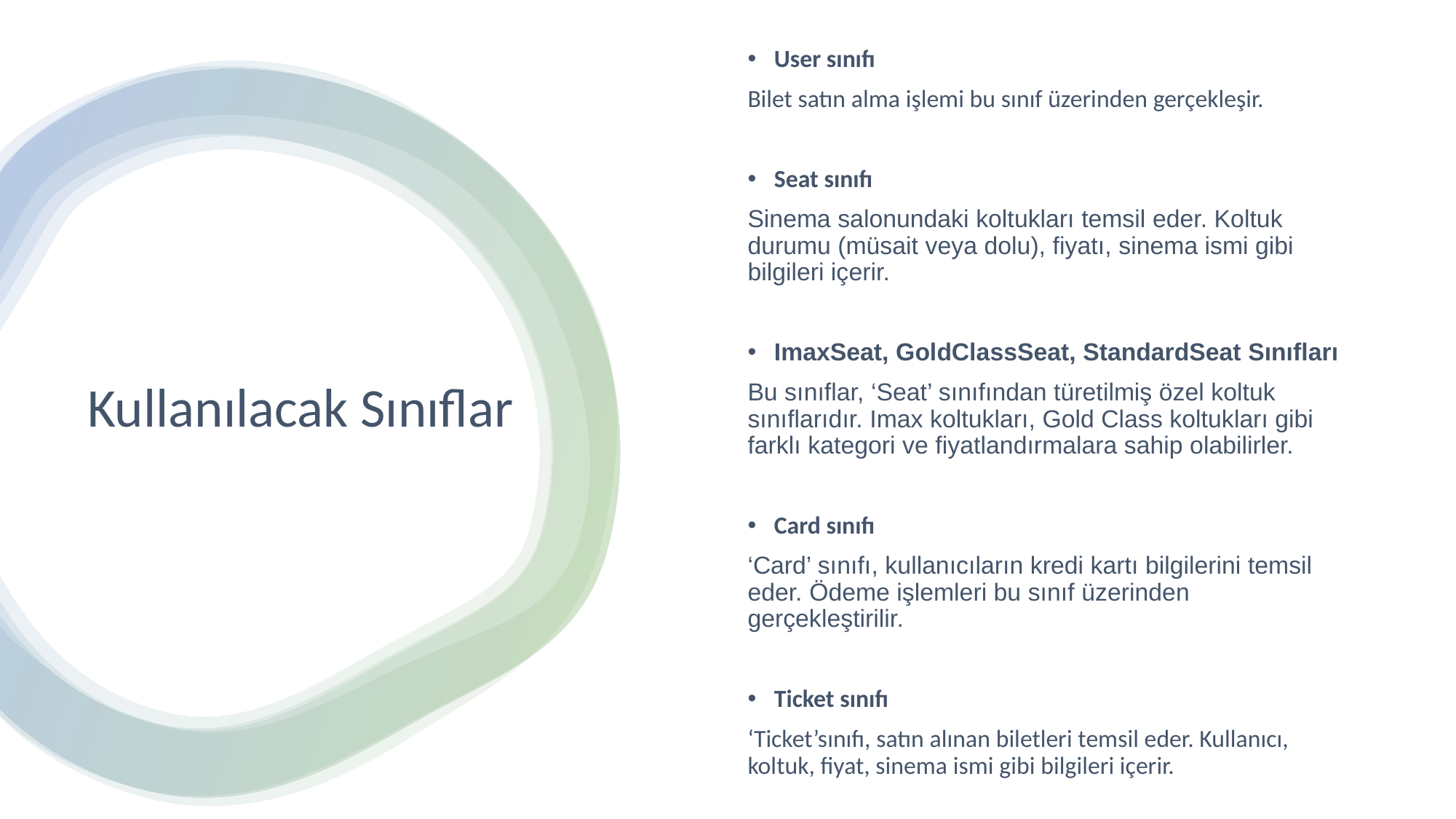

User sınıfı
Bilet satın alma işlemi bu sınıf üzerinden gerçekleşir.

Seat sınıfı
Sinema salonundaki koltukları temsil eder. Koltuk durumu (müsait veya dolu), fiyatı, sinema ismi gibi bilgileri içerir.

ImaxSeat, GoldClassSeat, StandardSeat Sınıfları
Bu sınıflar, ‘Seat’ sınıfından türetilmiş özel koltuk sınıflarıdır. Imax koltukları, Gold Class koltukları gibi farklı kategori ve fiyatlandırmalara sahip olabilirler.

Card sınıfı
‘Card’ sınıfı, kullanıcıların kredi kartı bilgilerini temsil eder. Ödeme işlemleri bu sınıf üzerinden gerçekleştirilir.

Ticket sınıfı
‘Ticket’sınıfı, satın alınan biletleri temsil eder. Kullanıcı, koltuk, fiyat, sinema ismi gibi bilgileri içerir.

# Kullanılacak Sınıflar